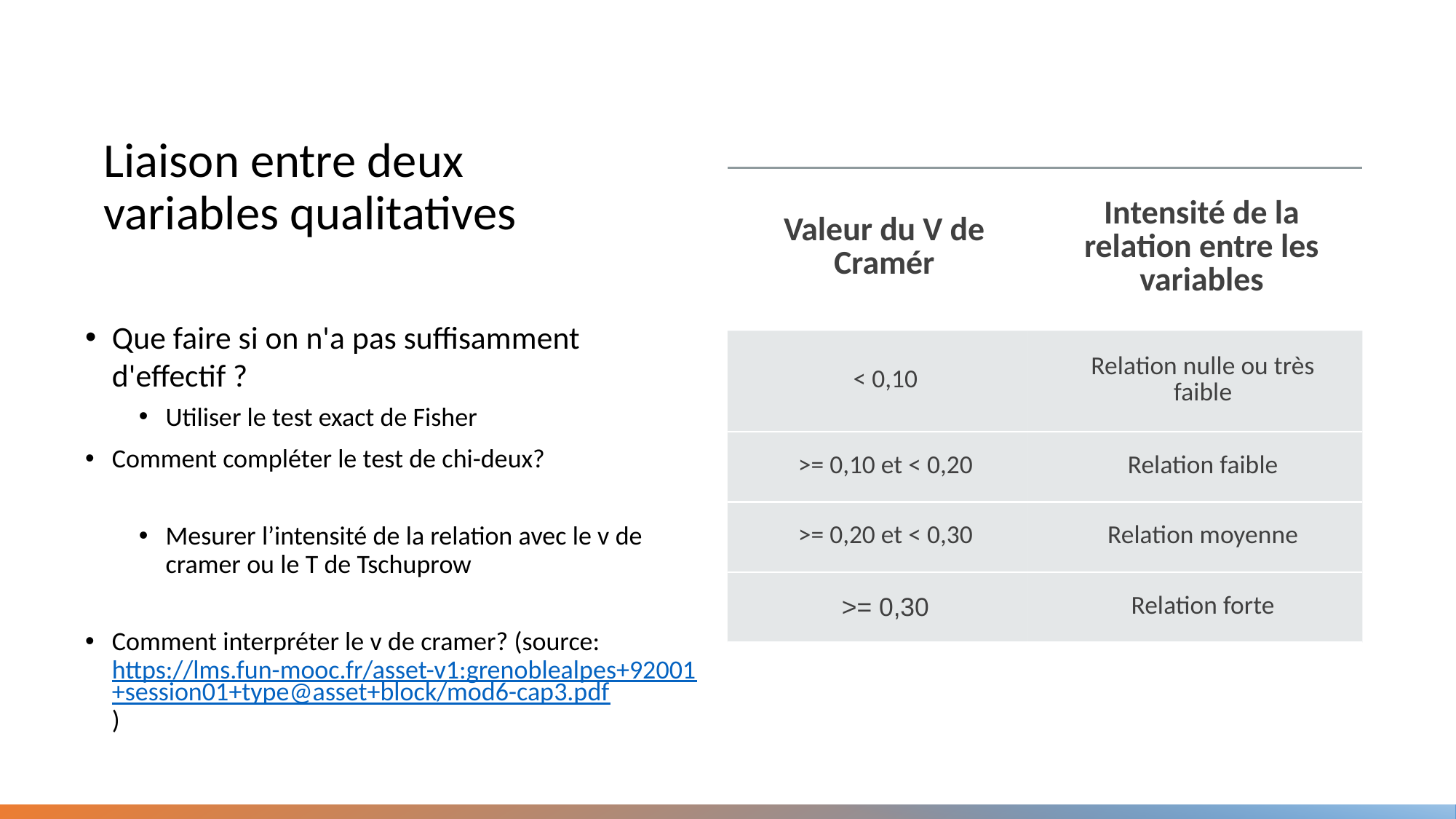

# Liaison entre deux variables qualitatives
| Valeur du V de Cramér | Intensité de la relation entre les variables |
| --- | --- |
| < 0,10 | Relation nulle ou très faible |
| >= 0,10 et < 0,20 | Relation faible |
| >= 0,20 et < 0,30 | Relation moyenne |
| >= 0,30 | Relation forte |
Que faire si on n'a pas suffisamment d'effectif ?
Utiliser le test exact de Fisher
Comment compléter le test de chi-deux?

Mesurer l’intensité de la relation avec le v de cramer ou le T de Tschuprow

Comment interpréter le v de cramer? (source: https://lms.fun-mooc.fr/asset-v1:grenoblealpes+92001+session01+type@asset+block/mod6-cap3.pdf)